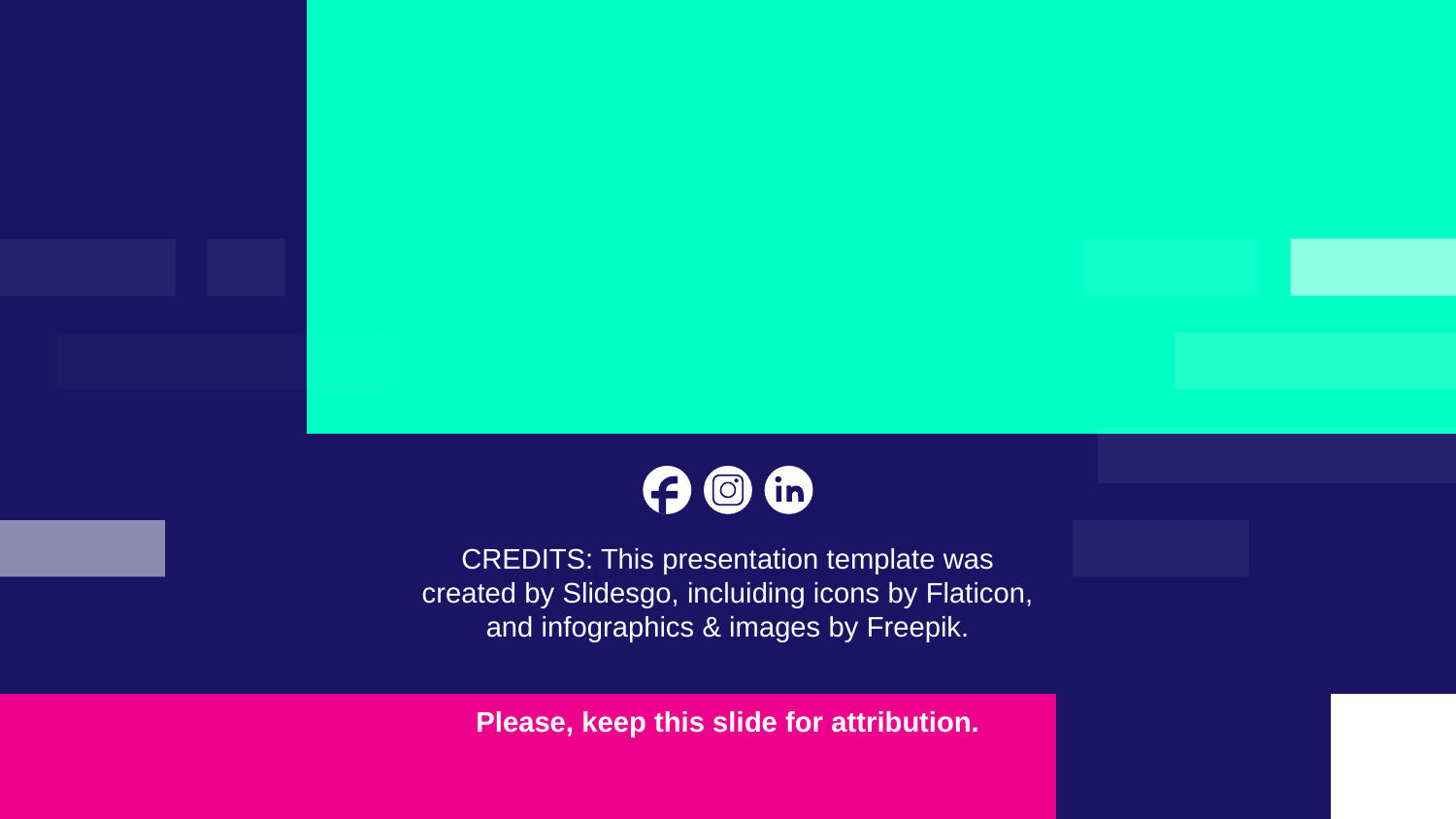

#

Please, keep this slide for attribution.